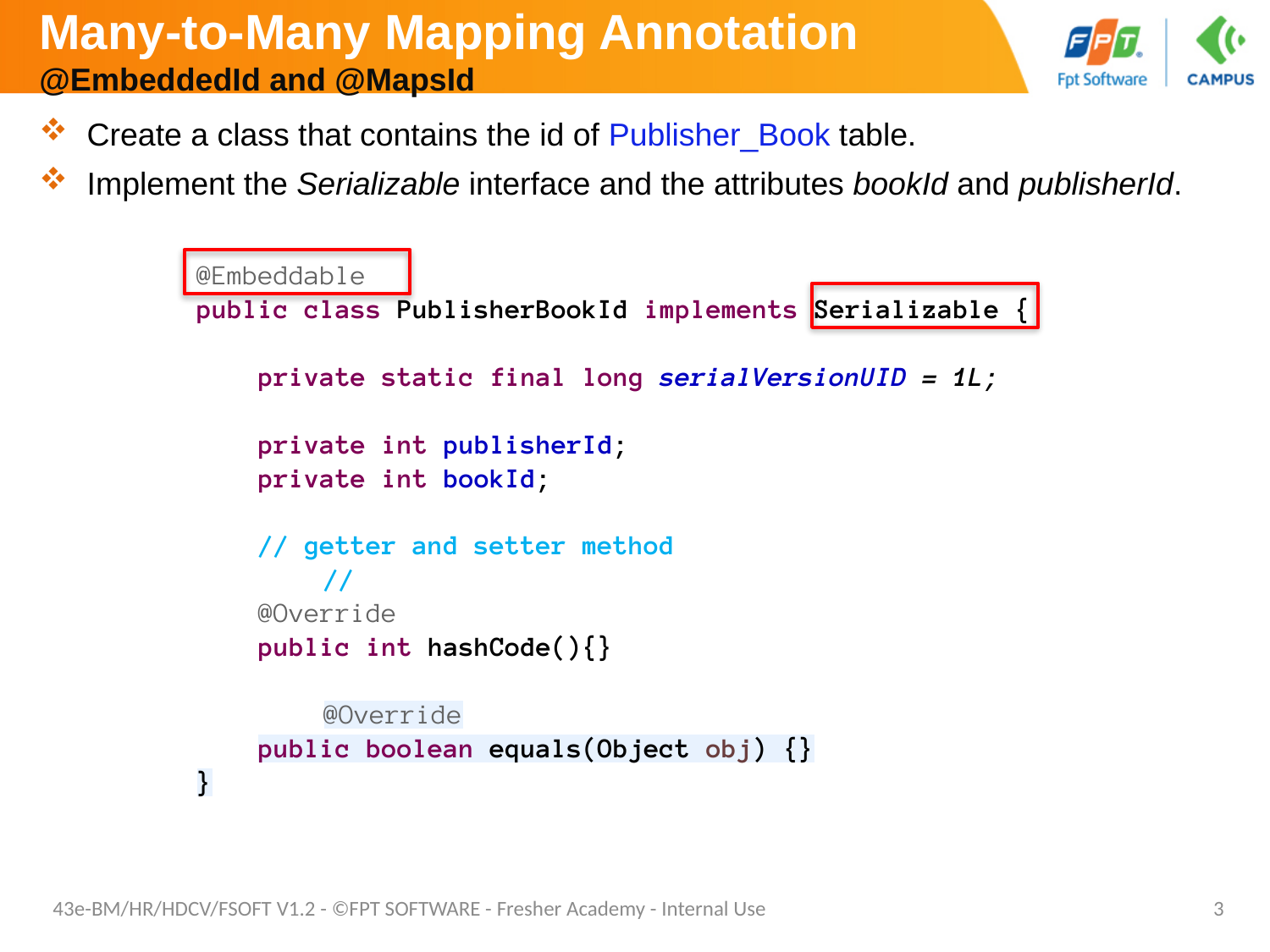

# Many-to-Many Mapping Annotation @EmbeddedId and @MapsId
Create a class that contains the id of Publisher_Book table.
Implement the Serializable interface and the attributes bookId and publisherId.

@Embeddable
public class PublisherBookId implements Serializable {

    private static final long serialVersionUID = 1L;

    private int publisherId;
    private int bookId;

    // getter and setter method
	//
    @Override
    public int hashCode(){}

	@Override
    public boolean equals(Object obj) {}
}

43e-BM/HR/HDCV/FSOFT V1.2 - ©FPT SOFTWARE - Fresher Academy - Internal Use
3